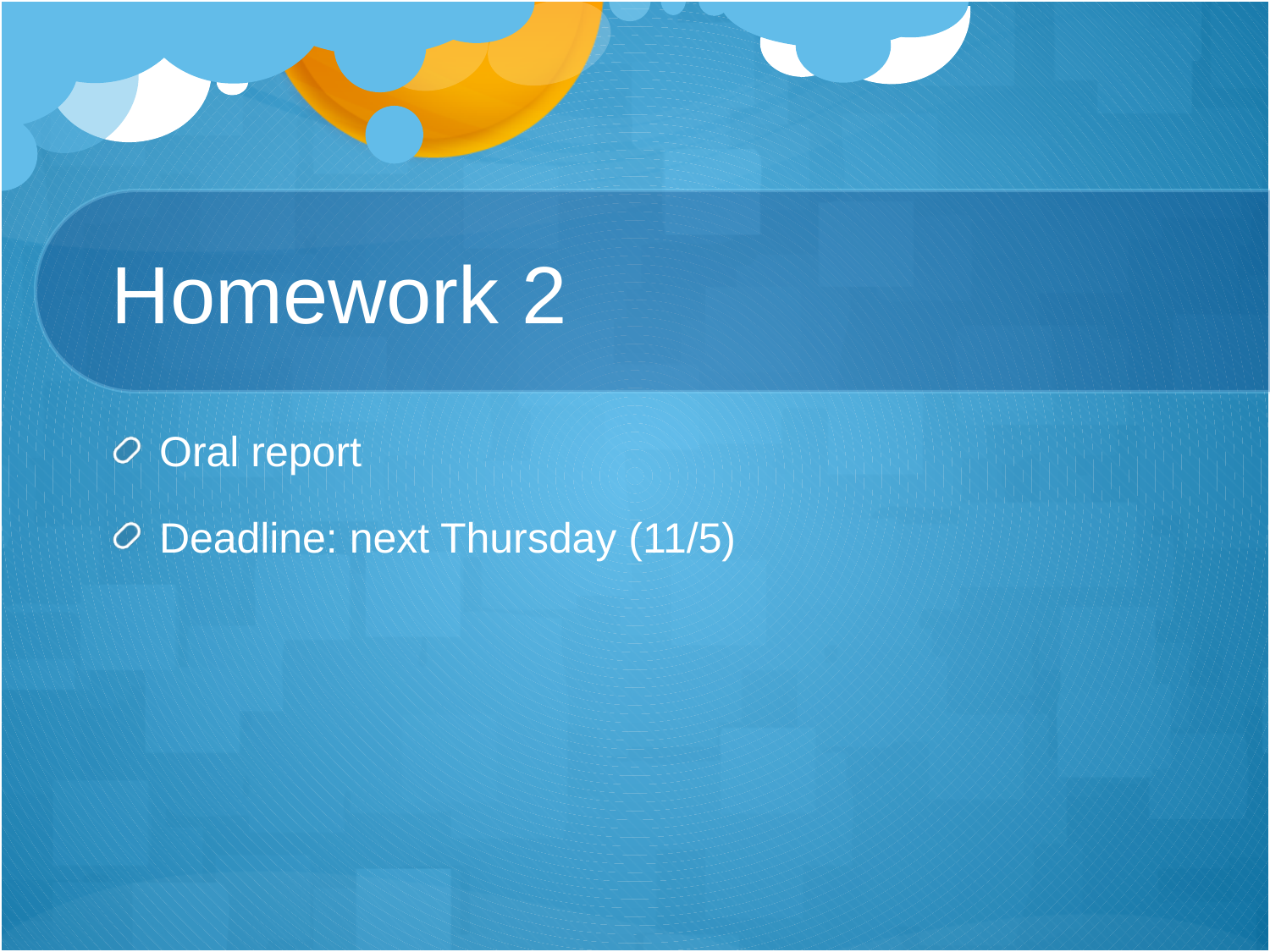

# Homework 2
Oral report
Deadline: next Thursday (11/5)